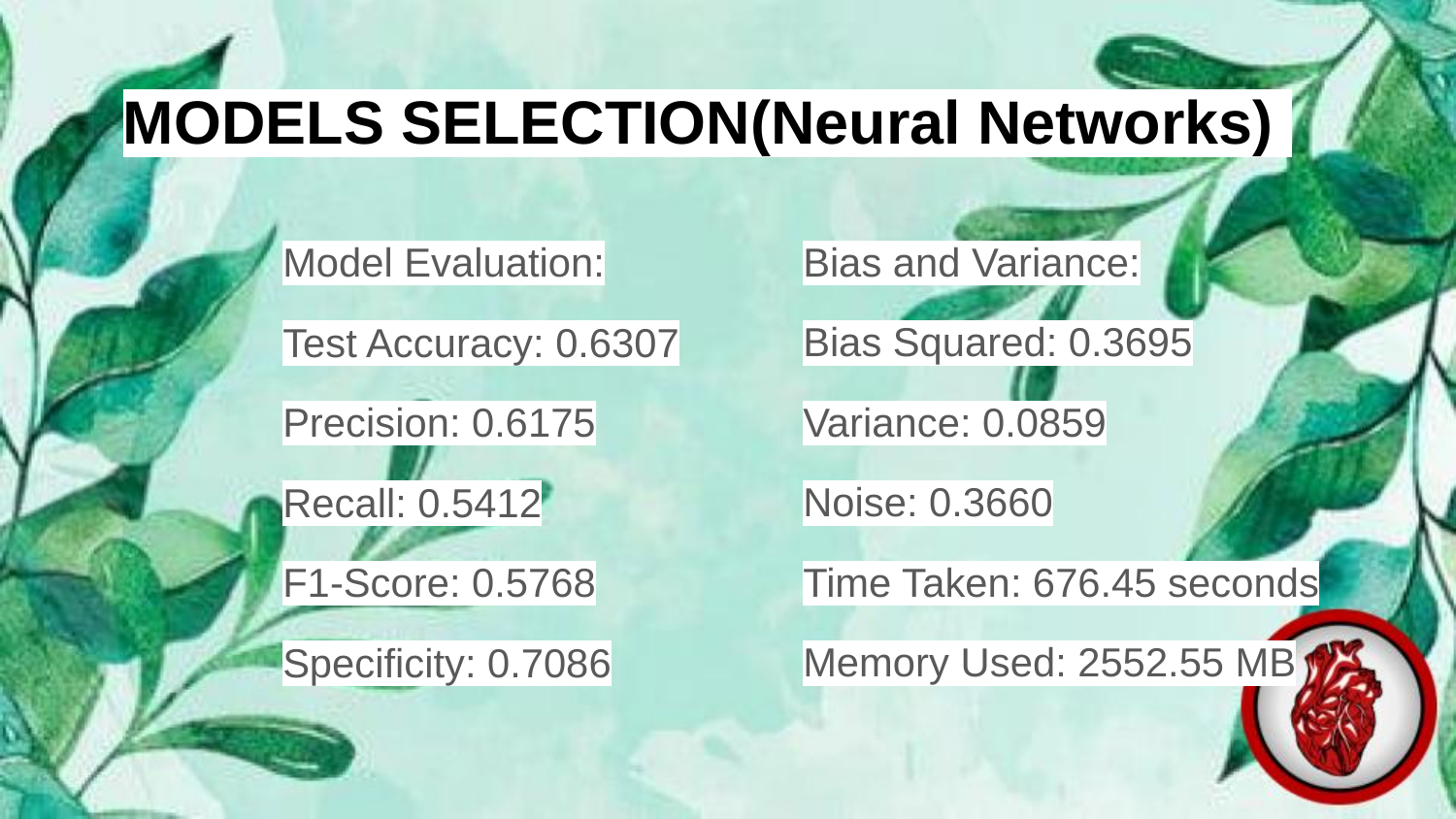

# MODELS SELECTION(Neural Networks)
Model Evaluation:
Test Accuracy: 0.6307
Precision: 0.6175
Recall: 0.5412
F1-Score: 0.5768
Specificity: 0.7086

Bias and Variance:
Bias Squared: 0.3695
Variance: 0.0859
Noise: 0.3660
Time Taken: 676.45 seconds
Memory Used: 2552.55 MB